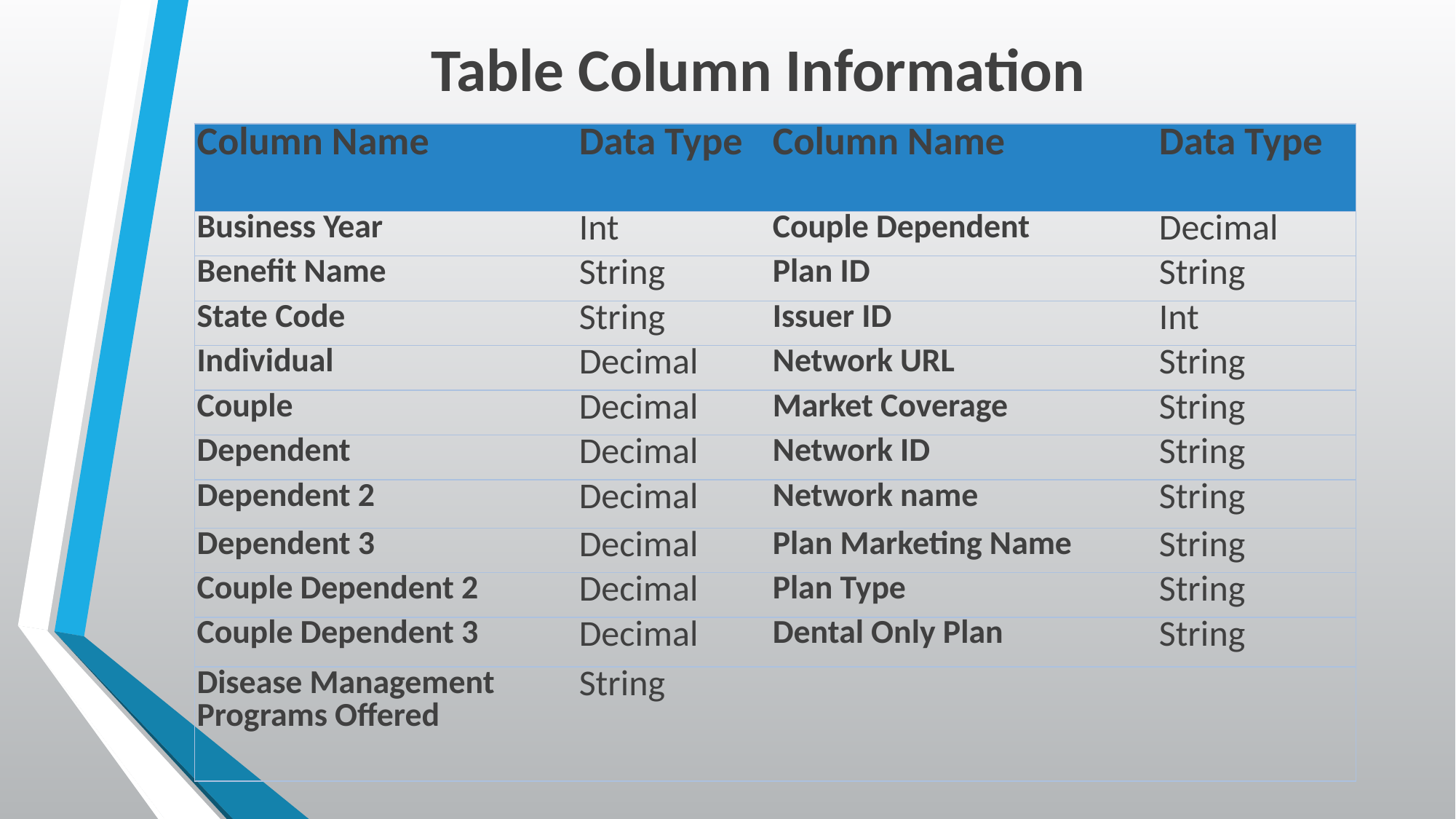

# Table Column Information
| Column Name | Data Type | Column Name | Data Type |
| --- | --- | --- | --- |
| Business Year | Int | Couple Dependent | Decimal |
| Benefit Name | String | Plan ID | String |
| State Code | String | Issuer ID | Int |
| Individual | Decimal | Network URL | String |
| Couple | Decimal | Market Coverage | String |
| Dependent | Decimal | Network ID | String |
| Dependent 2 | Decimal | Network name | String |
| Dependent 3 | Decimal | Plan Marketing Name | String |
| Couple Dependent 2 | Decimal | Plan Type | String |
| Couple Dependent 3 | Decimal | Dental Only Plan | String |
| Disease Management Programs Offered | String |  |  |